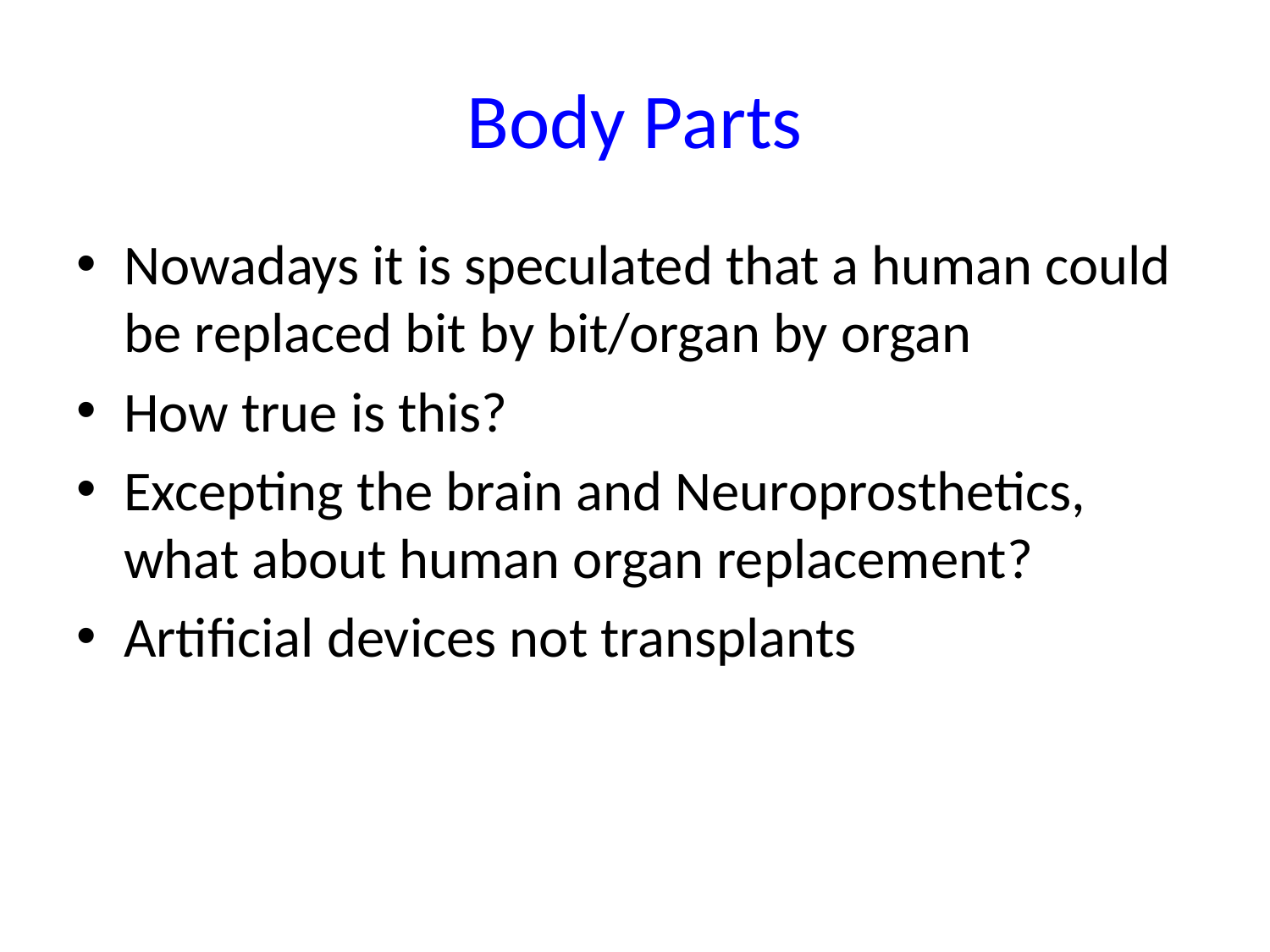

# Body Parts
Nowadays it is speculated that a human could be replaced bit by bit/organ by organ
How true is this?
Excepting the brain and Neuroprosthetics, what about human organ replacement?
Artificial devices not transplants